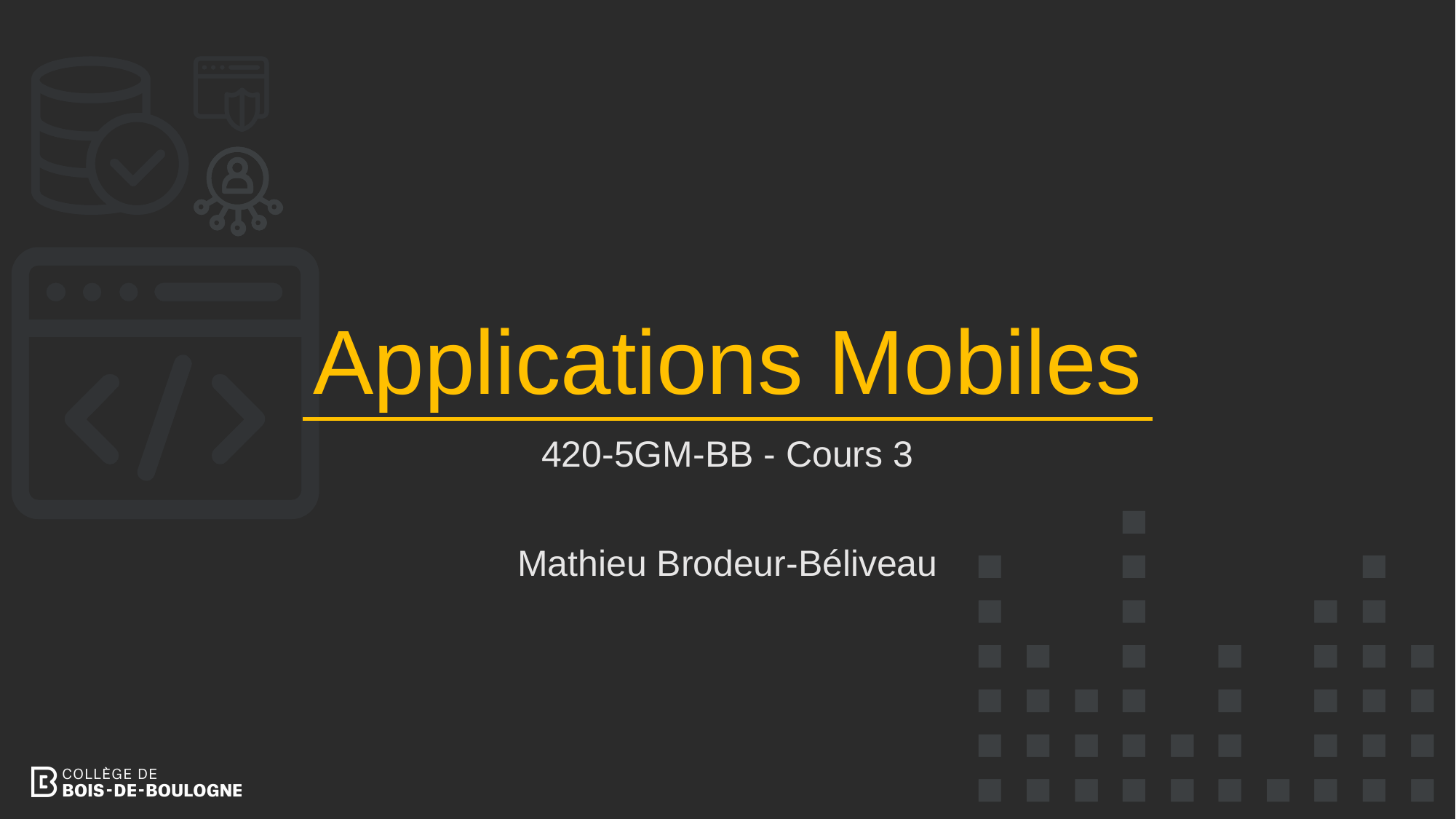

# Applications Mobiles
420-5GM-BB - Cours 3

Mathieu Brodeur-Béliveau